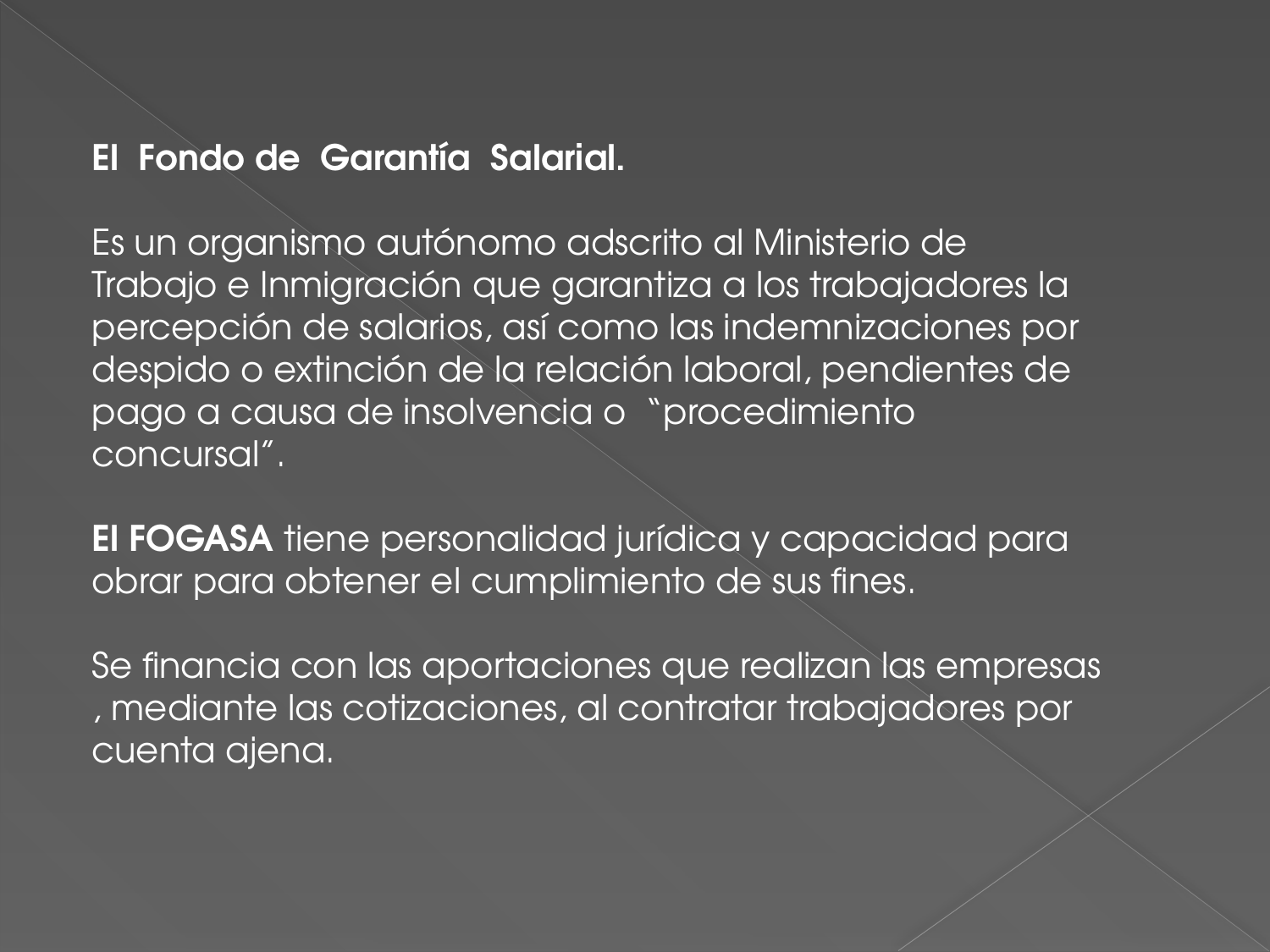

El  Fondo de  Garantía  Salarial.

Es un organismo autónomo adscrito al Ministerio de  Trabajo e Inmigración que garantiza a los trabajadores la percepción de salarios, así como las indemnizaciones por despido o extinción de la relación laboral, pendientes de pago a causa de insolvencia o  “procedimiento concursal”.

El FOGASA tiene personalidad jurídica y capacidad para obrar para obtener el cumplimiento de sus fines.

Se financia con las aportaciones que realizan las empresas , mediante las cotizaciones, al contratar trabajadores por cuenta ajena.